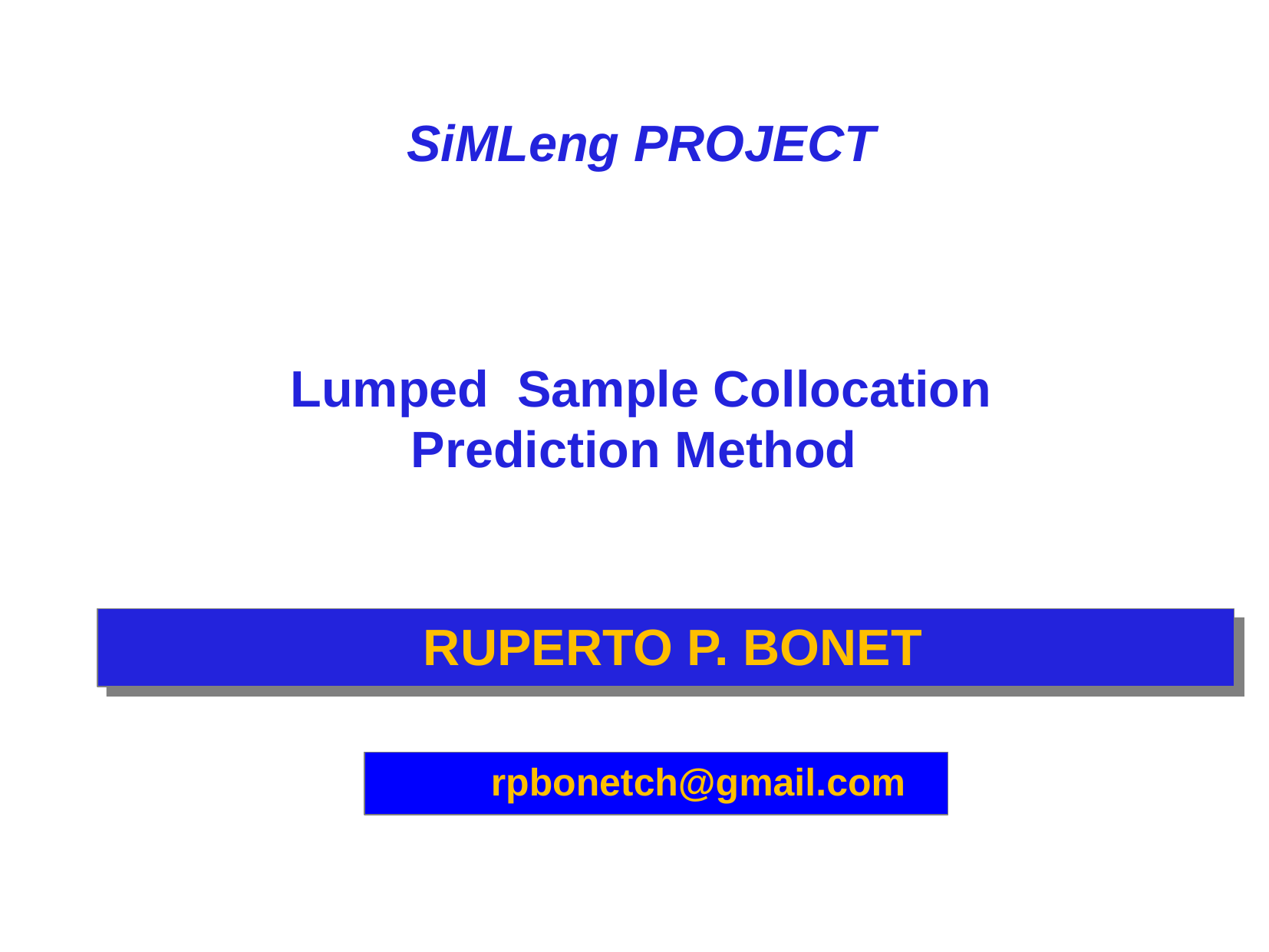

SiMLeng PROJECT

Lumped  Sample Collocation Prediction Method

 RUPERTO P. BONET
	rpbonetch@gmail.com